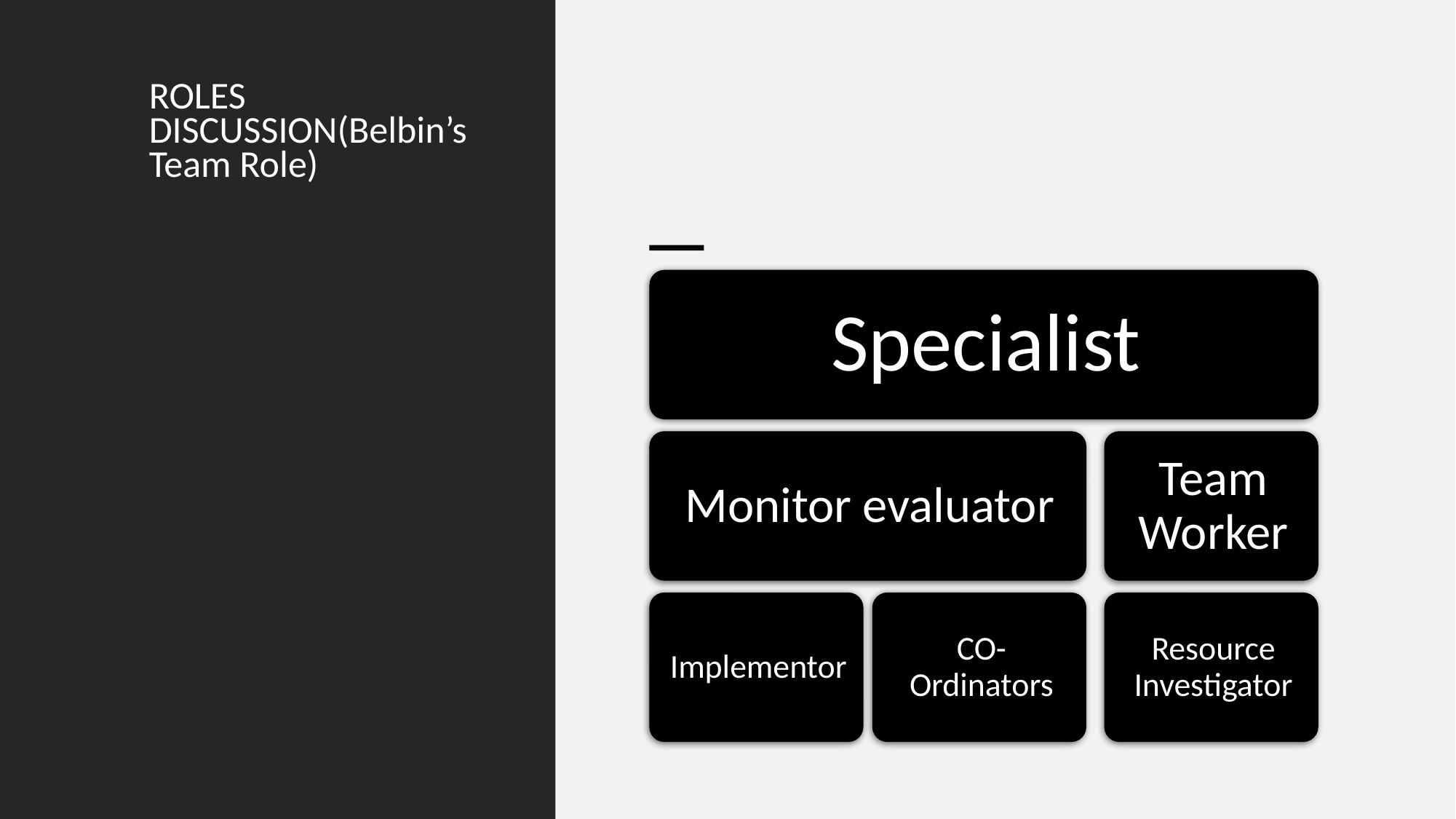

# ROLES DISCUSSION(Belbin’s Team Role)

Specialist
Monitor evaluator
Implementor
CO- Ordinators
Team Worker
Resource Investigator